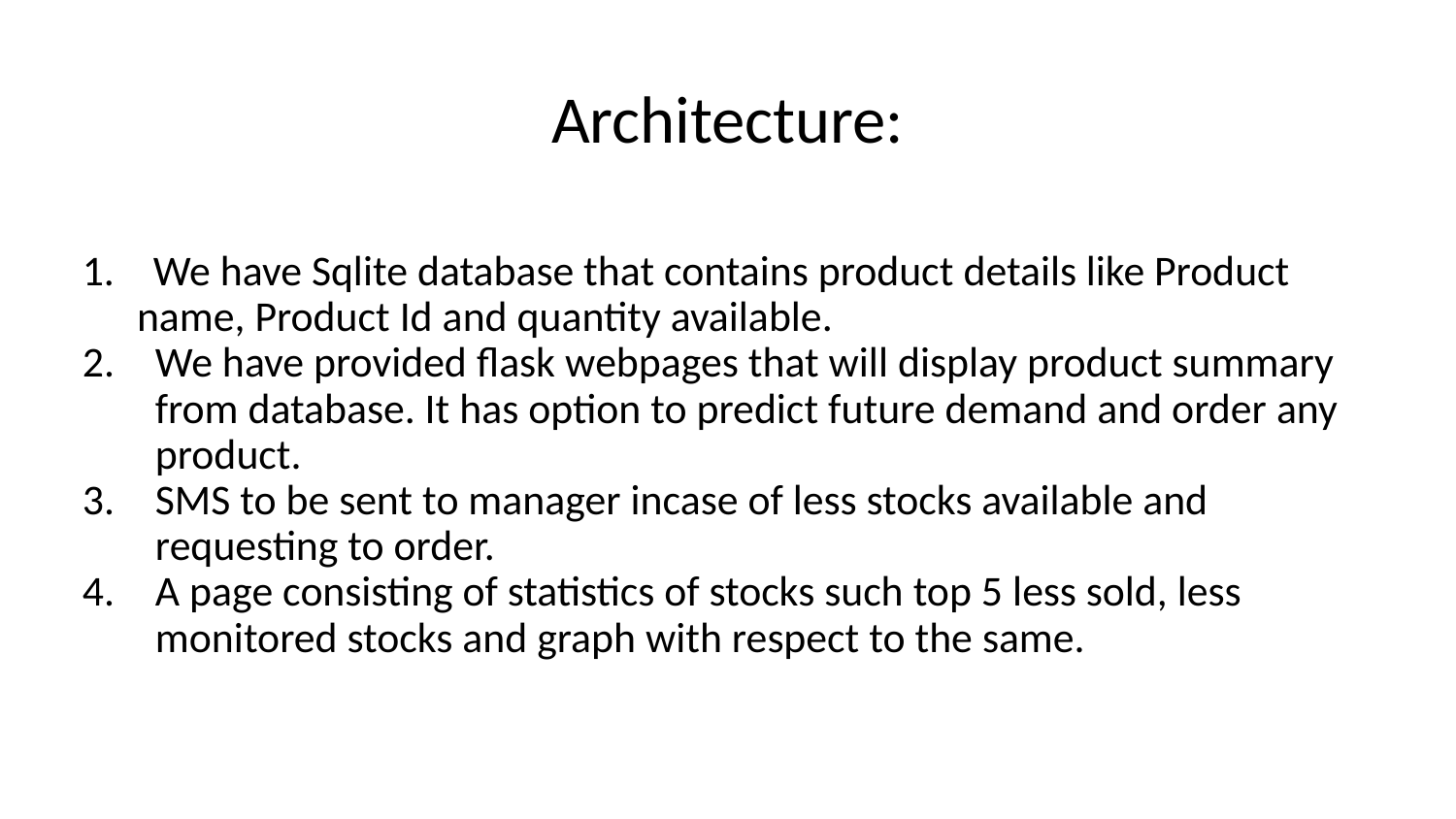

# Architecture:

1.    We have Sqlite database that contains product details like Product     name, Product Id and quantity available.
We have provided flask webpages that will display product summary from database. It has option to predict future demand and order any product.
SMS to be sent to manager incase of less stocks available and requesting to order.
A page consisting of statistics of stocks such top 5 less sold, less monitored stocks and graph with respect to the same.